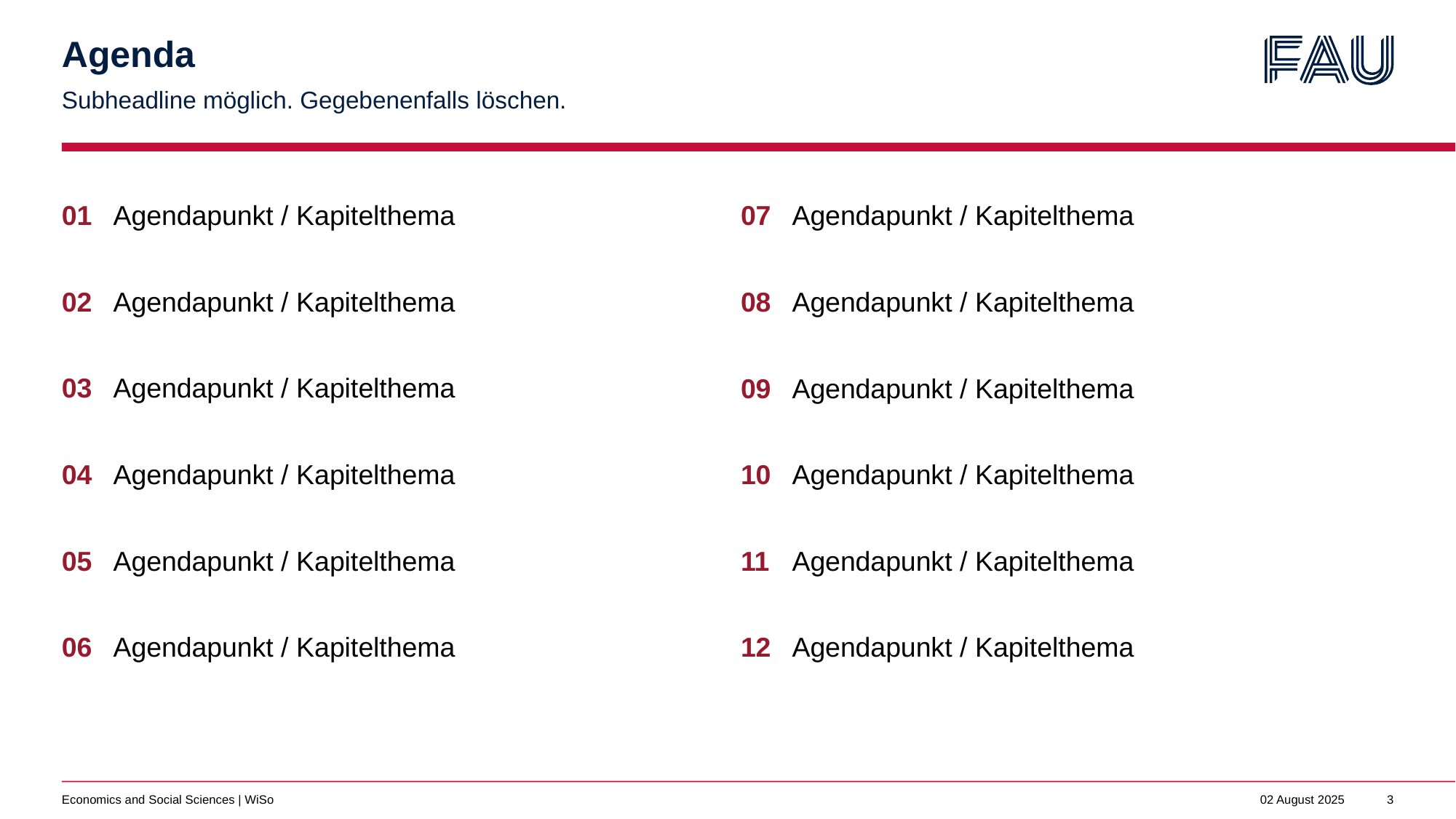

# Agenda

Subheadline möglich. Gegebenenfalls löschen.
01
Agendapunkt / Kapitelthema
07
Agendapunkt / Kapitelthema
02
Agendapunkt / Kapitelthema
08
Agendapunkt / Kapitelthema
03
Agendapunkt / Kapitelthema
09
Agendapunkt / Kapitelthema
04
Agendapunkt / Kapitelthema
10
Agendapunkt / Kapitelthema
05
Agendapunkt / Kapitelthema
11
Agendapunkt / Kapitelthema
06
Agendapunkt / Kapitelthema
12
Agendapunkt / Kapitelthema
Economics and Social Sciences | WiSo
02 August 2025
3